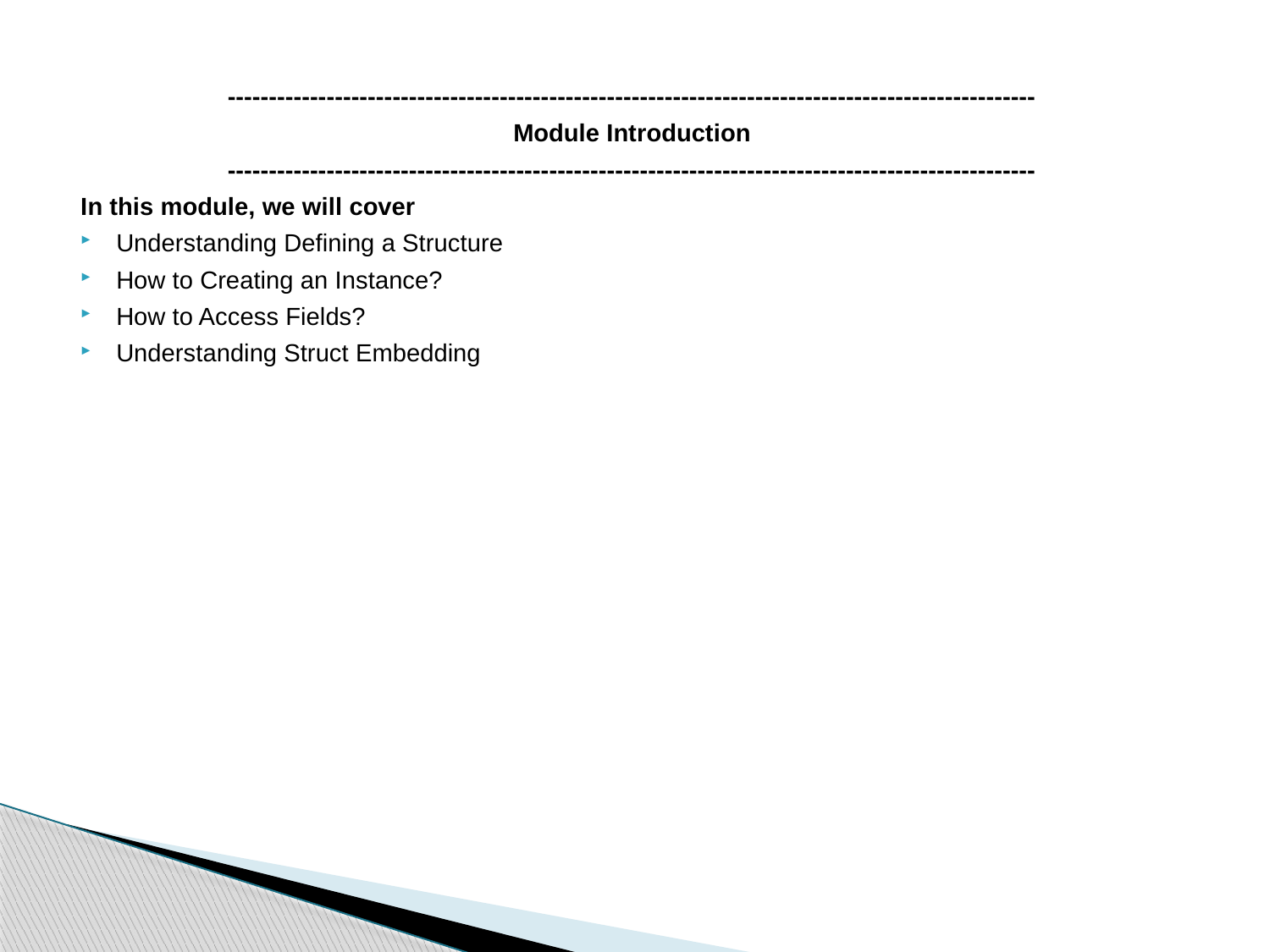

--------------------------------------------------------------------------------------------------
Module Introduction
--------------------------------------------------------------------------------------------------
In this module, we will cover
Understanding Defining a Structure
How to Creating an Instance?
How to Access Fields?
Understanding Struct Embedding